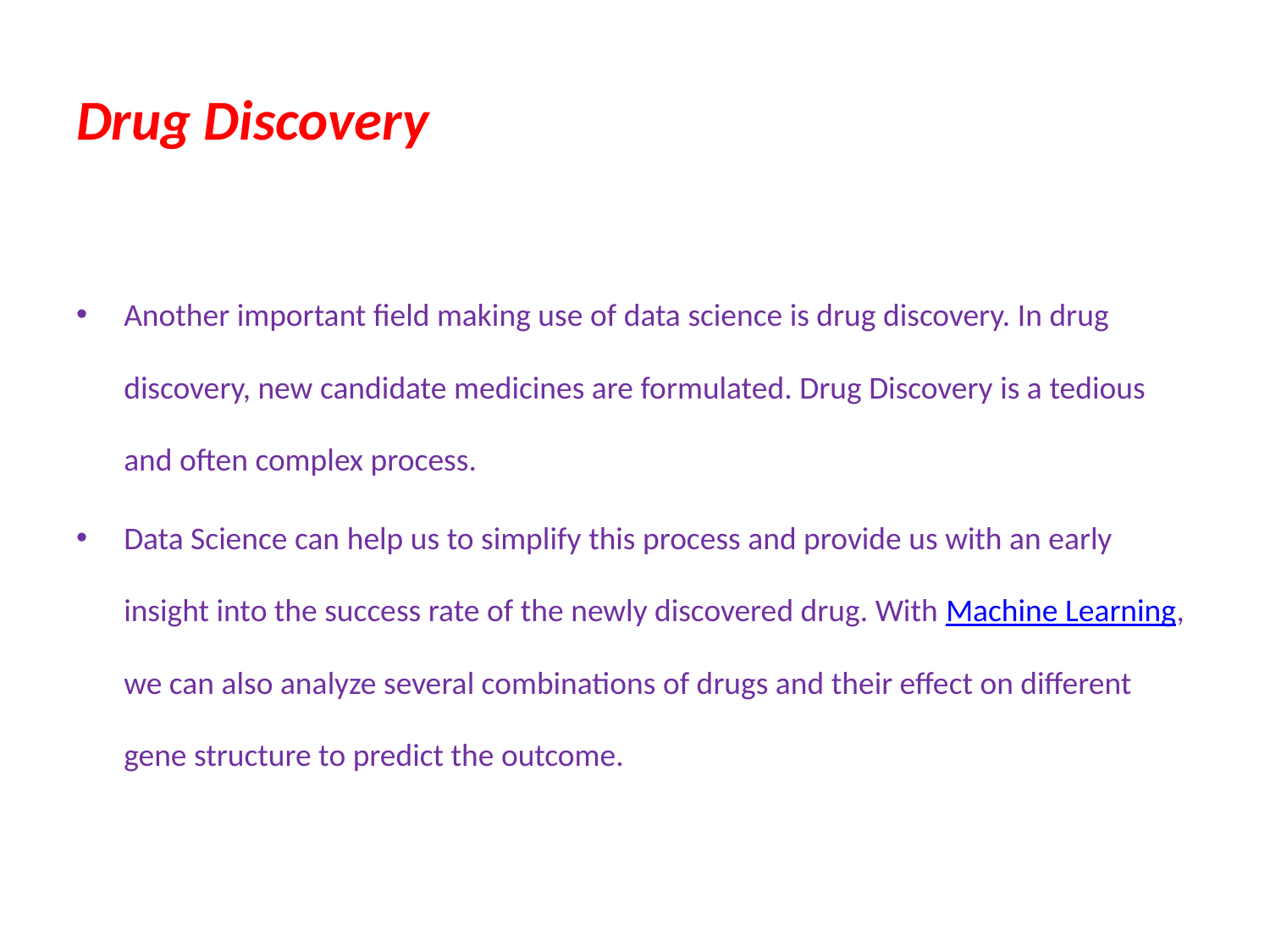

# Drug Discovery

Another important field making use of data science is drug discovery. In drug discovery, new candidate medicines are formulated. Drug Discovery is a tedious and often complex process.
Data Science can help us to simplify this process and provide us with an early insight into the success rate of the newly discovered drug. With Machine Learning, we can also analyze several combinations of drugs and their effect on different gene structure to predict the outcome.